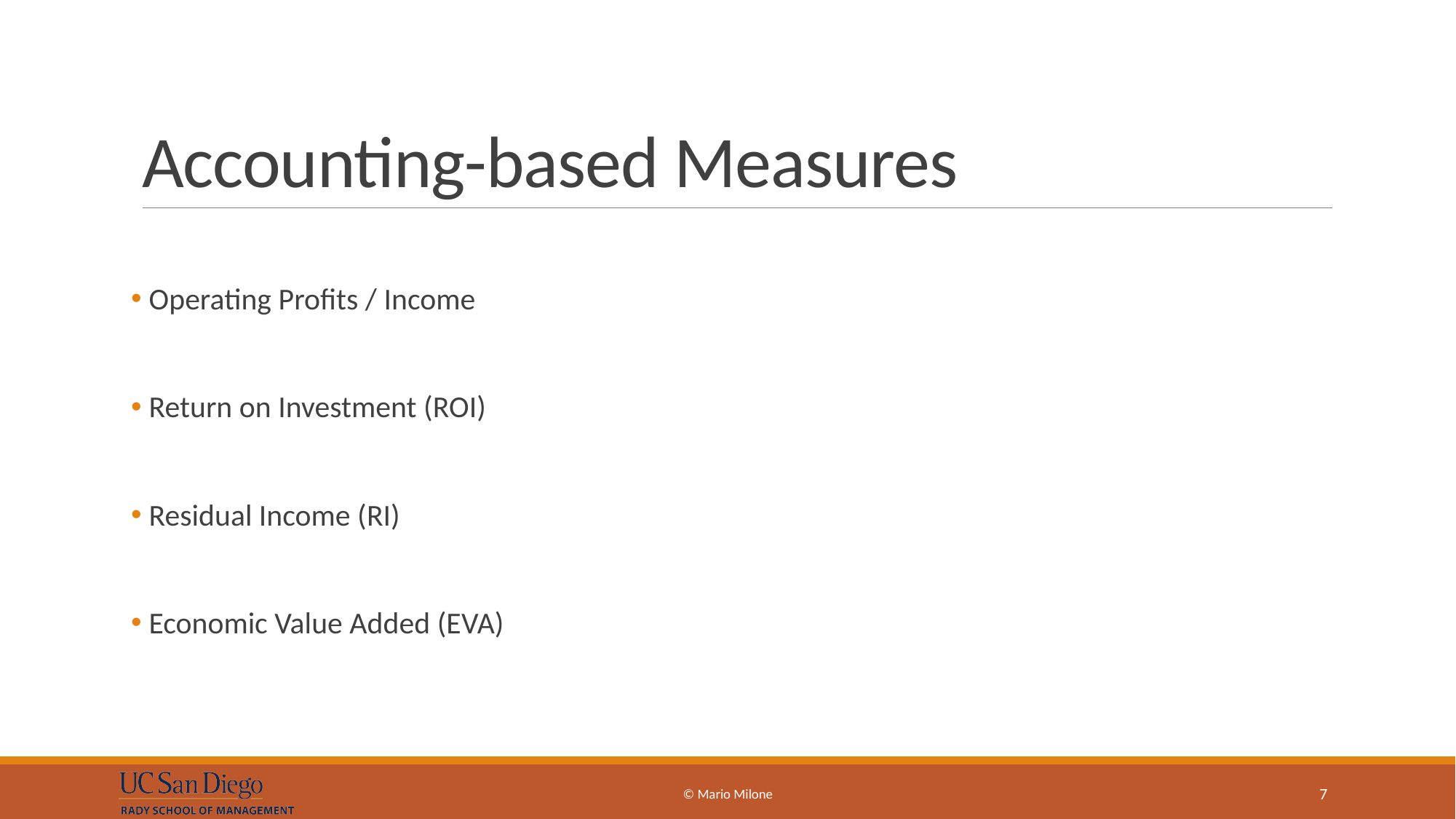

# Accounting-based Measures

 Operating Profits / Income

 Return on Investment (ROI)

 Residual Income (RI)

 Economic Value Added (EVA)
© Mario Milone
7